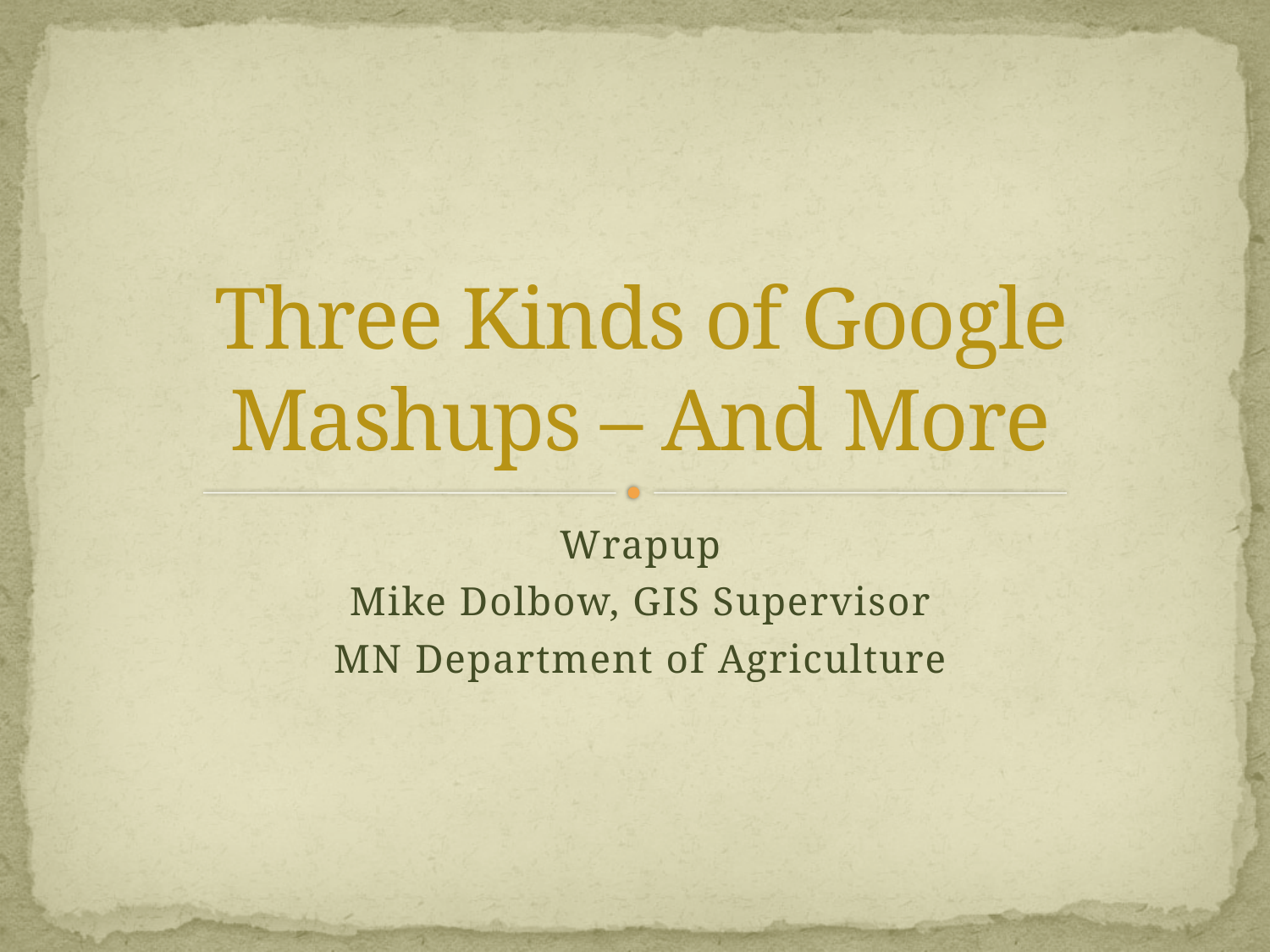

# Three Kinds of Google Mashups – And More
Wrapup
Mike Dolbow, GIS Supervisor
MN Department of Agriculture